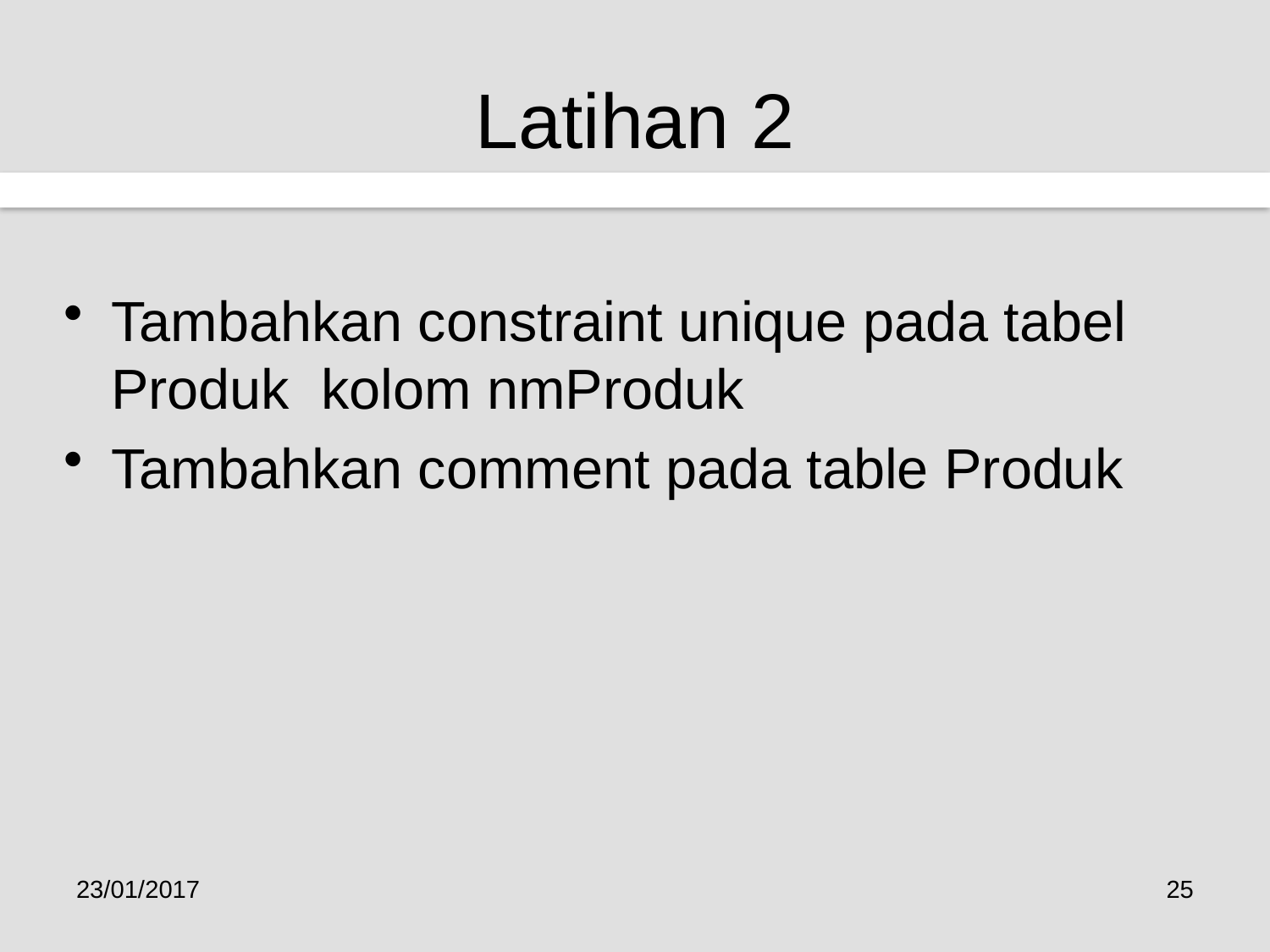

# Latihan 2
Tambahkan constraint unique pada tabel Produk  kolom nmProduk
Tambahkan comment pada table Produk
23/01/2017
25